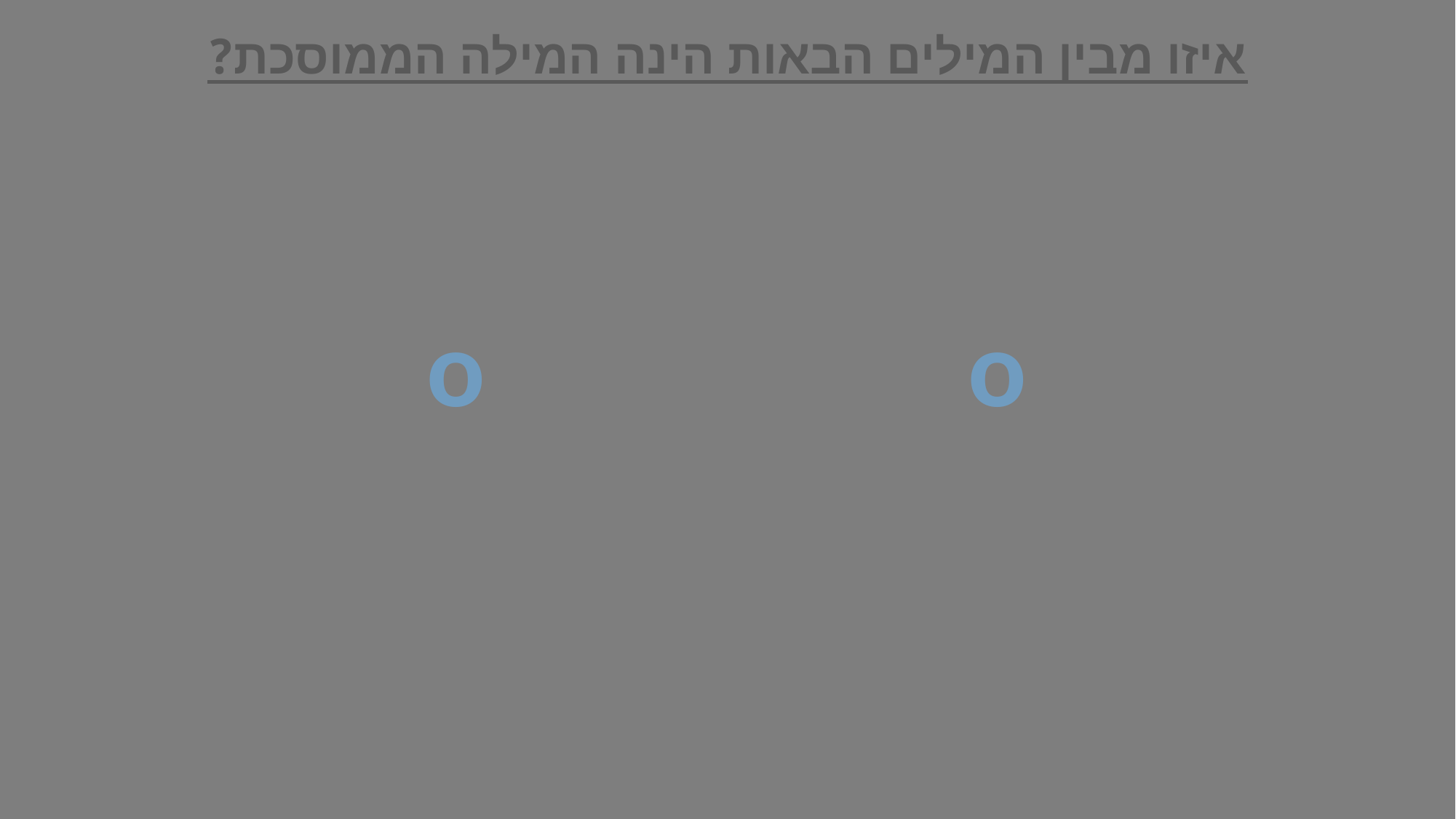

איזו מבין המילים הבאות הינה המילה הממוסכת?
| o | o |
| --- | --- |